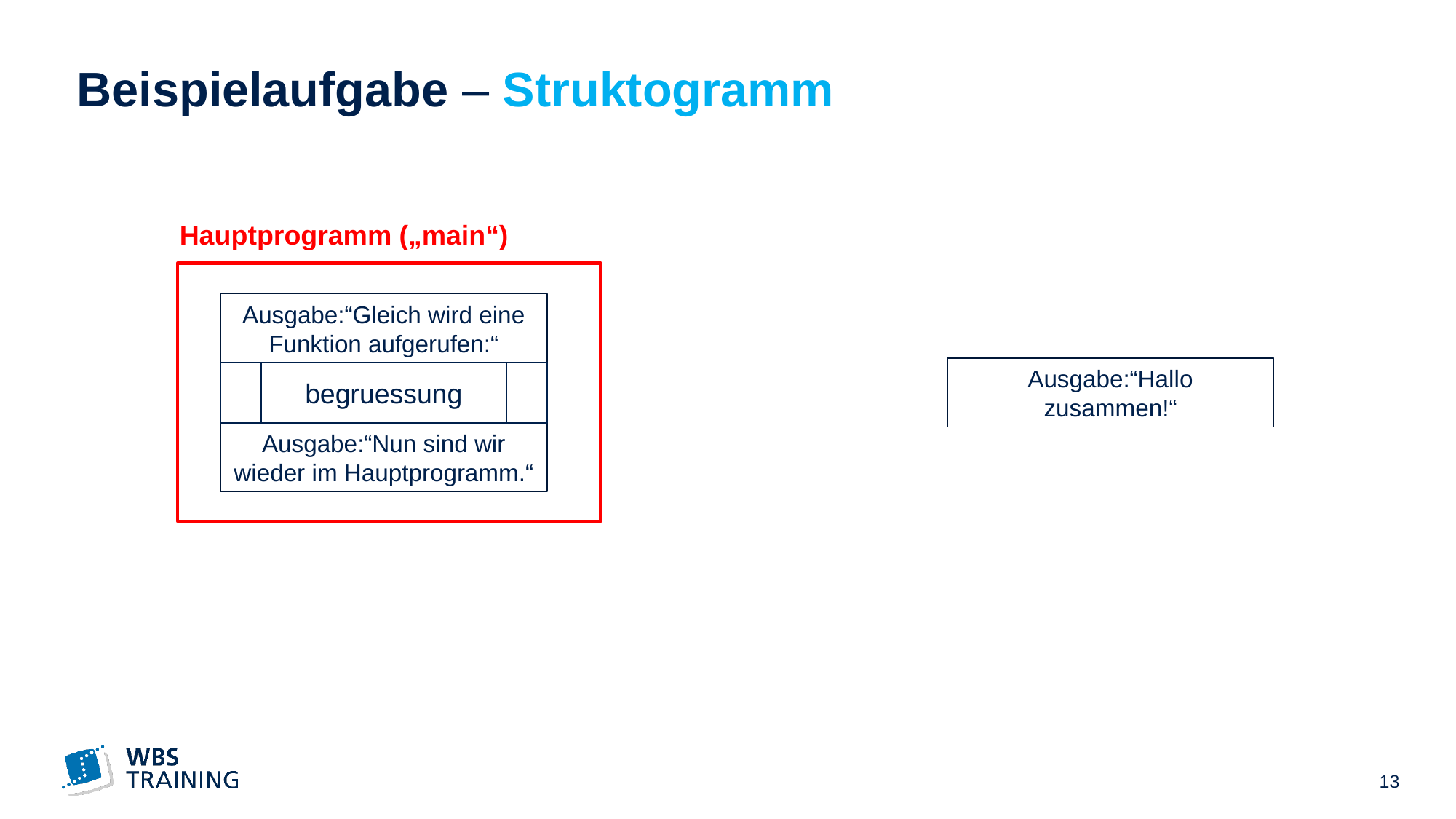

# Beispielaufgabe – Struktogramm

Hauptprogramm („main“)

Ausgabe:“Gleich wird eine Funktion aufgerufen:“
Ausgabe:“Hallo zusammen!“
begruessung
Ausgabe:“Nun sind wir wieder im Hauptprogramm.“
    13